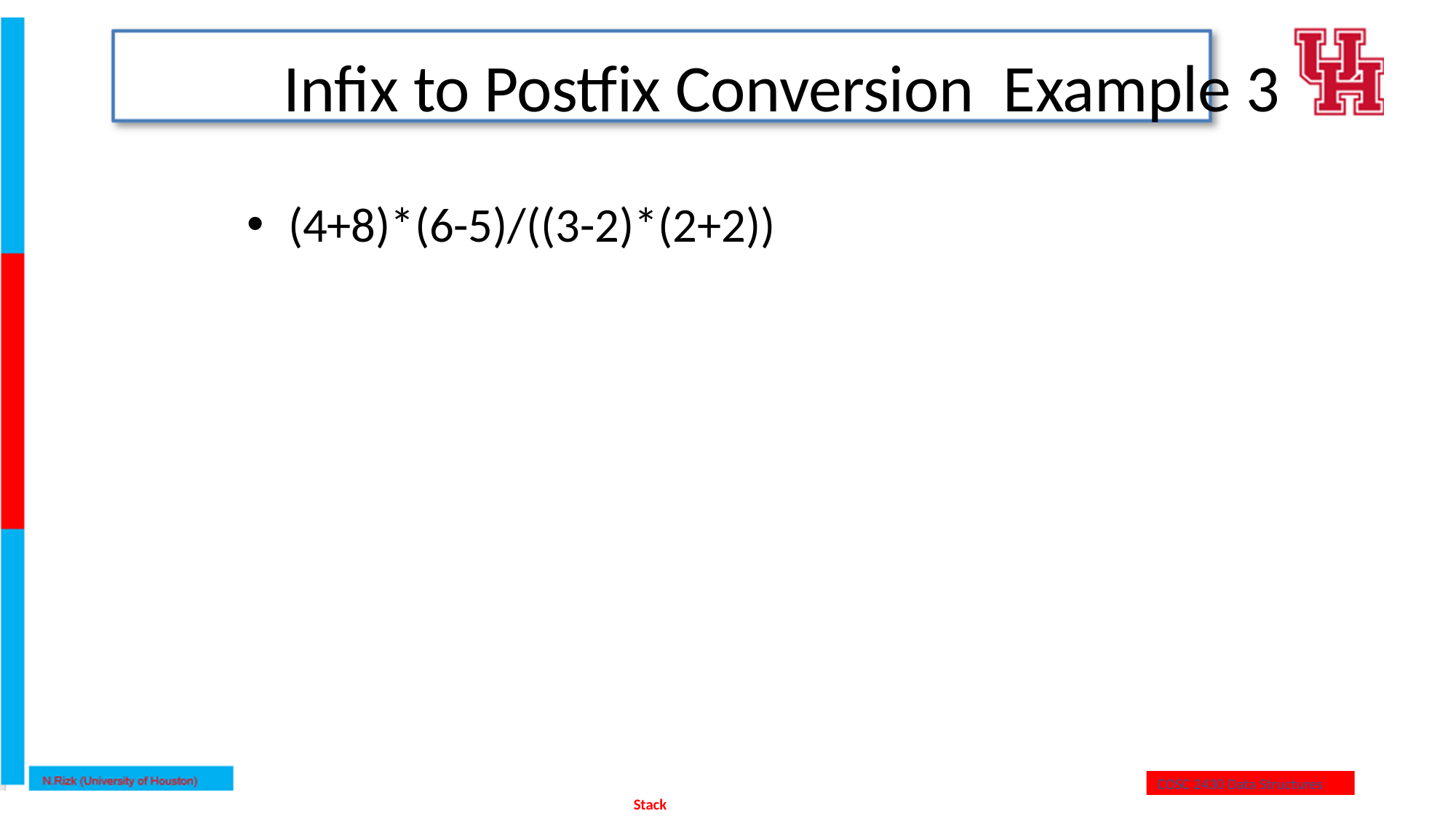

# Infix to Postfix Conversion  Example 3
(4+8)*(6-5)/((3-2)*(2+2))